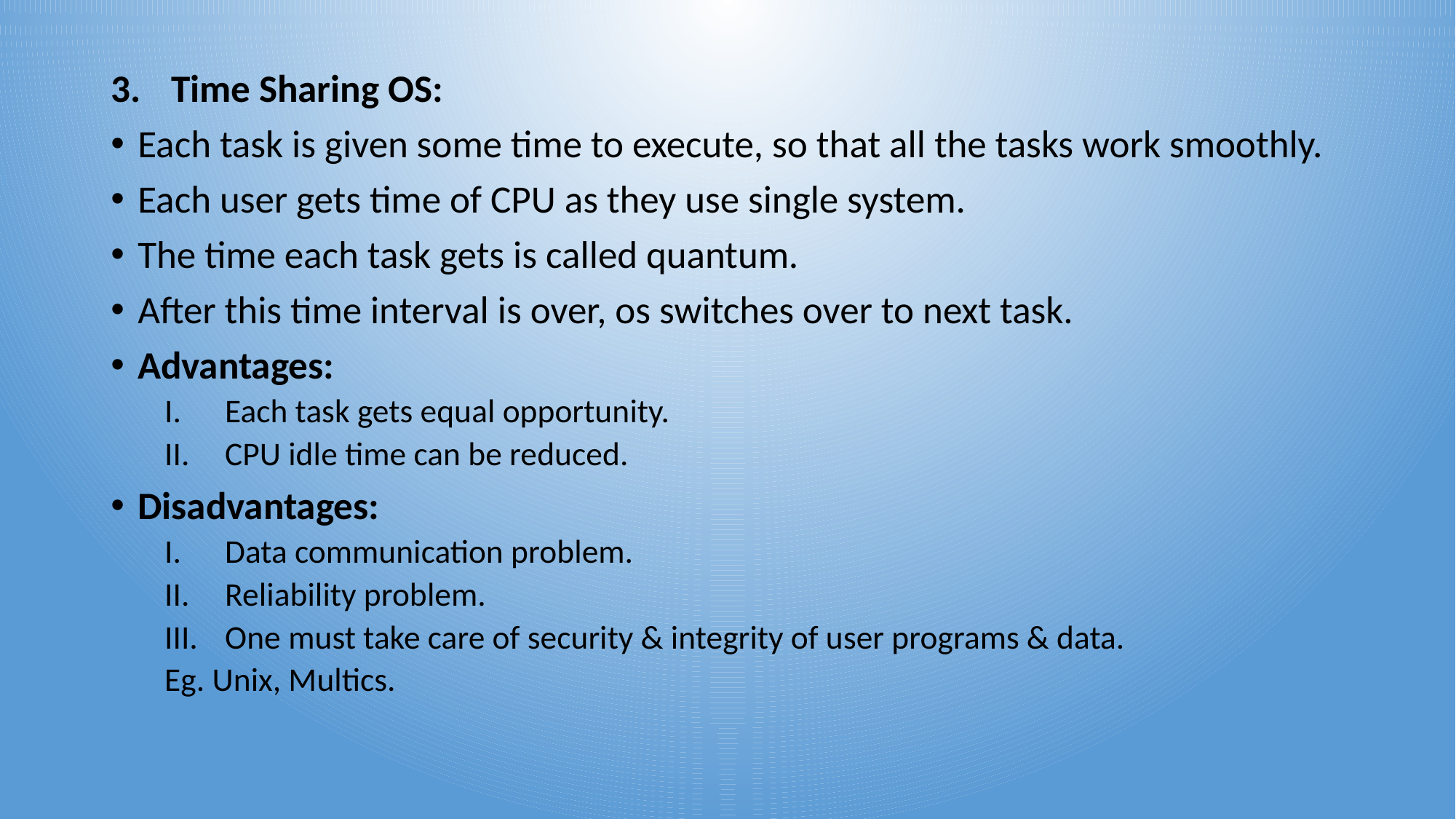

Time Sharing OS:
Each task is given some time to execute, so that all the tasks work smoothly.
Each user gets time of CPU as they use single system.
The time each task gets is called quantum.
After this time interval is over, os switches over to next task.
Advantages:
Each task gets equal opportunity.
CPU idle time can be reduced.
Disadvantages:
Data communication problem.
Reliability problem.
One must take care of security & integrity of user programs & data.
Eg. Unix, Multics.